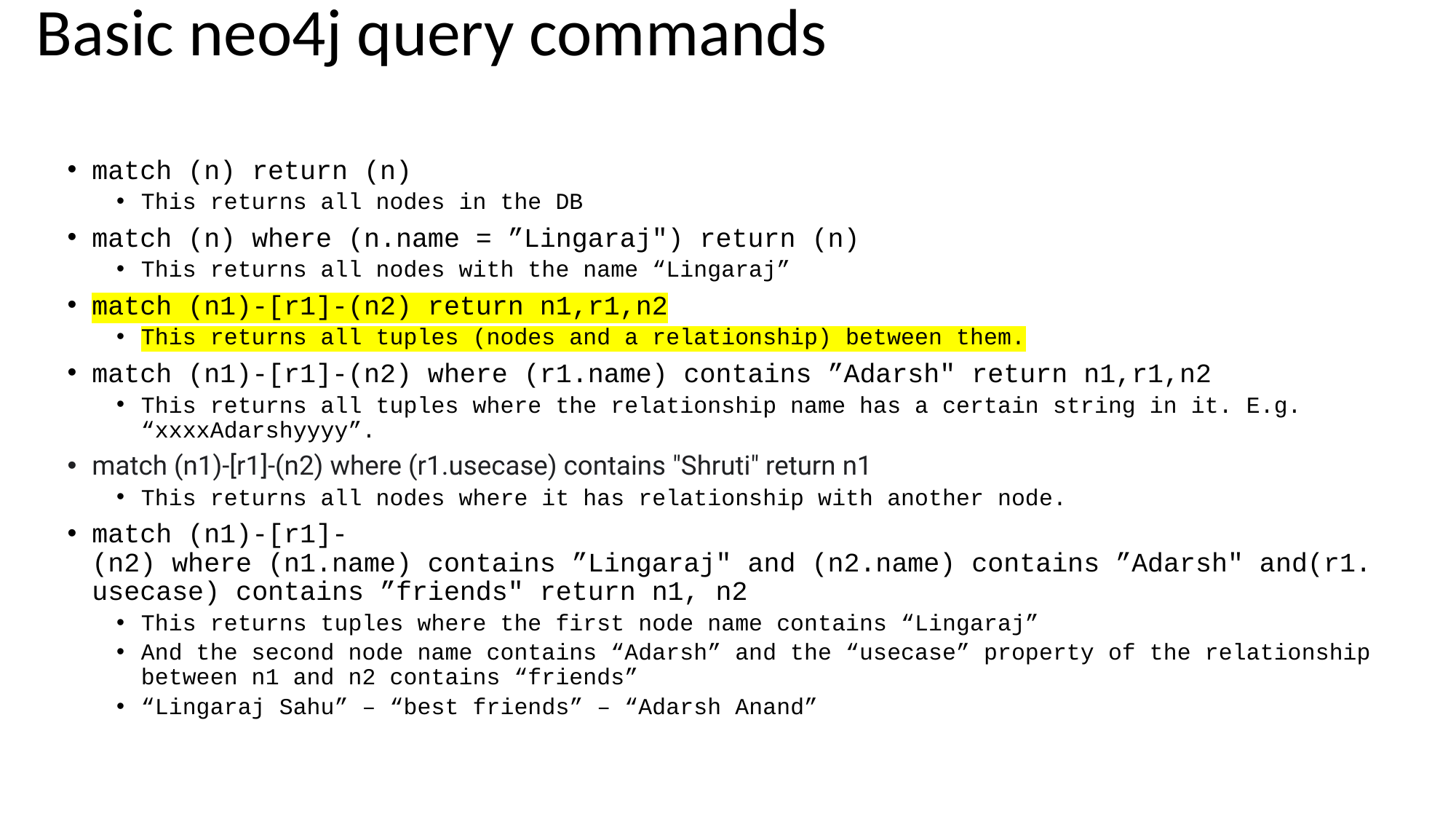

# Basic neo4j query commands
match (n) return (n)
This returns all nodes in the DB
match (n) where (n.name = ”Lingaraj") return (n)
This returns all nodes with the name “Lingaraj”
match (n1)-[r1]-(n2) return n1,r1,n2
This returns all tuples (nodes and a relationship) between them.
match (n1)-[r1]-(n2) where (r1.name) contains ”Adarsh" return n1,r1,n2
This returns all tuples where the relationship name has a certain string in it. E.g. “xxxxAdarshyyyy”.
match (n1)-[r1]-(n2) where (r1.usecase) contains "Shruti" return n1
This returns all nodes where it has relationship with another node.
match (n1)-[r1]-(n2) where (n1.name) contains ”Lingaraj" and (n2.name) contains ”Adarsh" and(r1.usecase) contains ”friends" return n1, n2
This returns tuples where the first node name contains “Lingaraj”
And the second node name contains “Adarsh” and the “usecase” property of the relationship between n1 and n2 contains “friends”
“Lingaraj Sahu” – “best friends” – “Adarsh Anand”